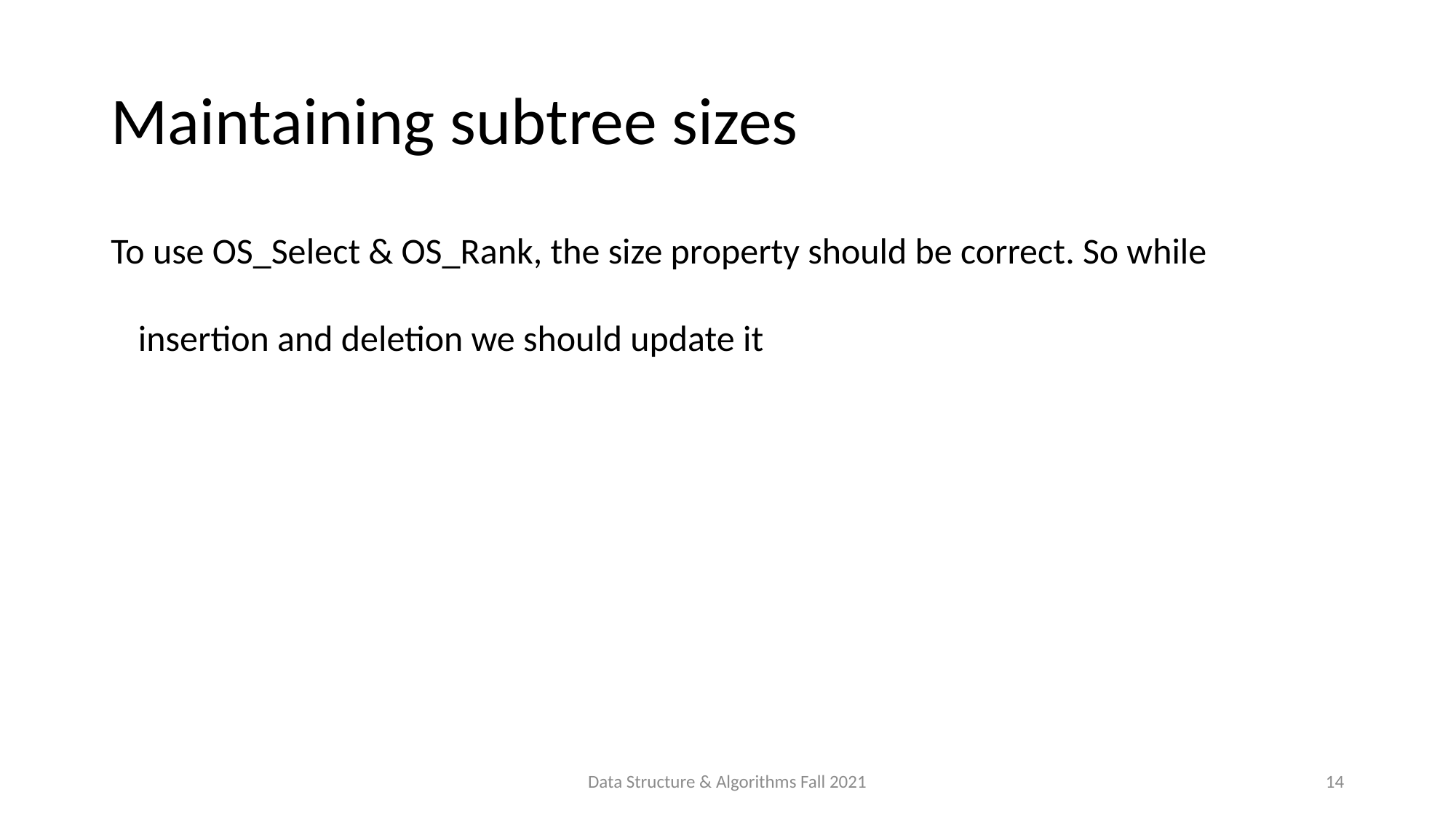

# Maintaining subtree sizes
To use OS_Select & OS_Rank, the size property should be correct. So while insertion and deletion we should update it
Data Structure & Algorithms Fall 2021
14